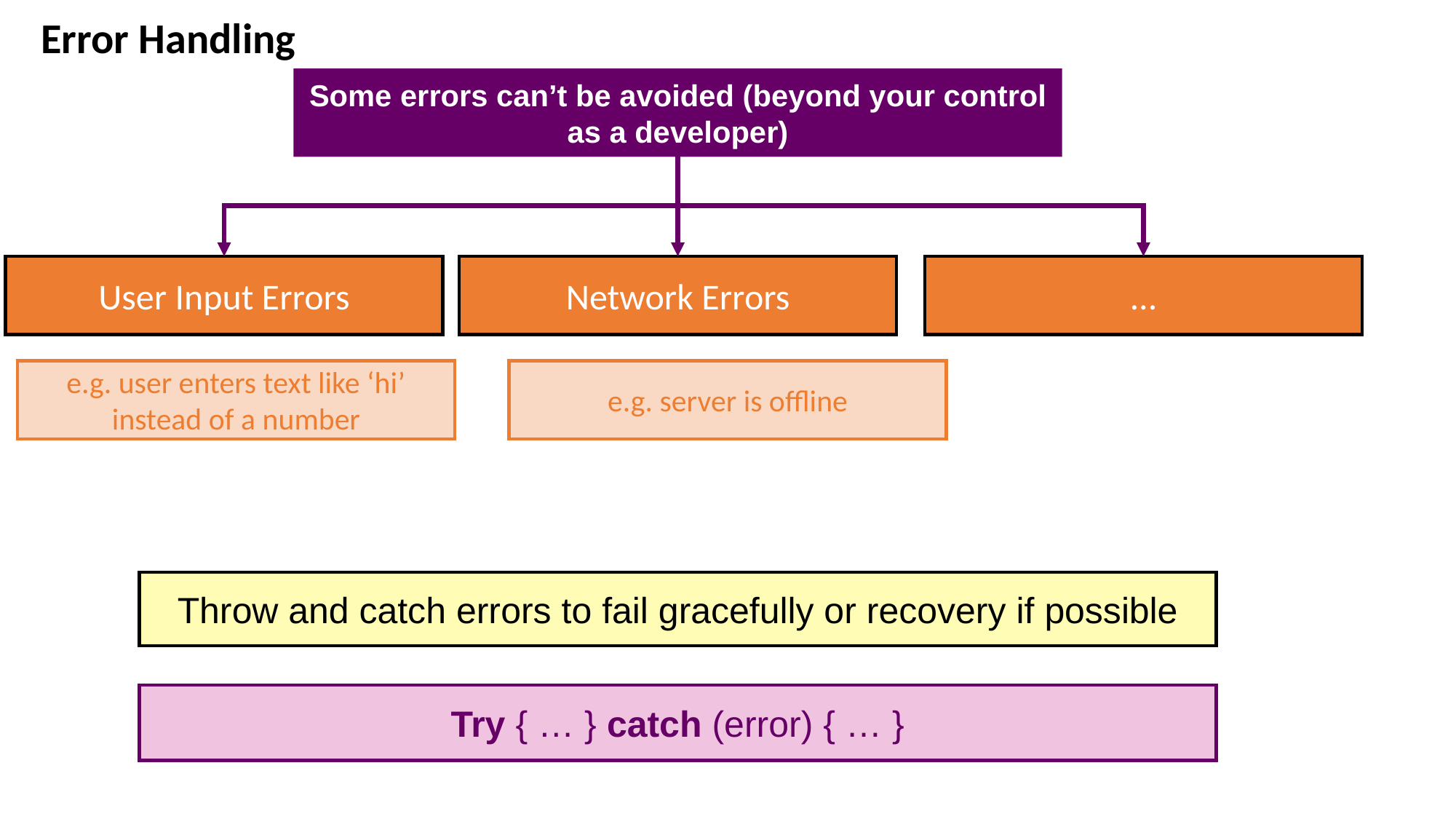

Error Handling
Some errors can’t be avoided (beyond your control as a developer)
User Input Errors
Network Errors
…
e.g. server is offline
e.g. user enters text like ‘hi’ instead of a number
Throw and catch errors to fail gracefully or recovery if possible
Try { … } catch (error) { … }